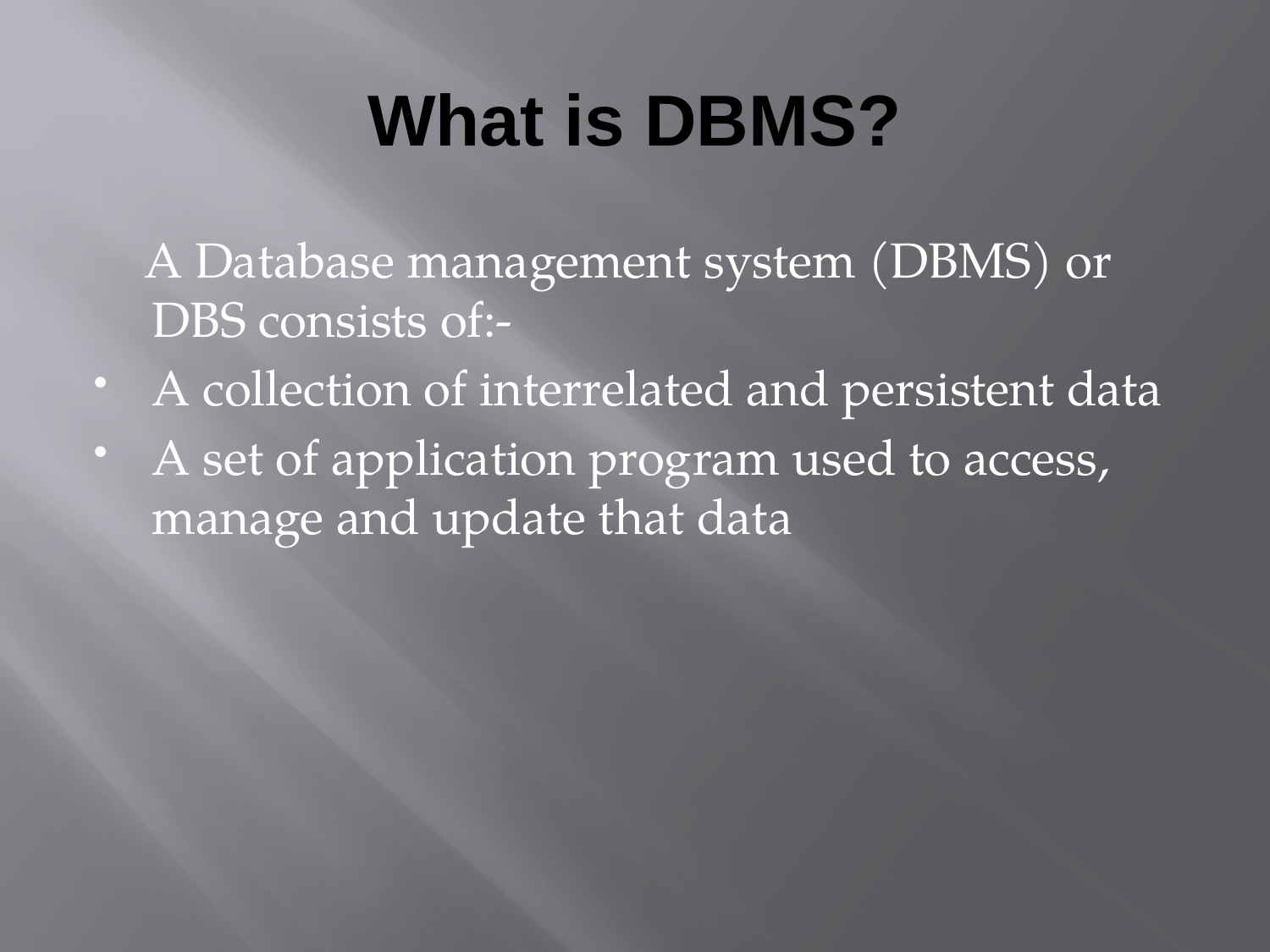

# What is DBMS?
    A Database management system (DBMS) or DBS consists of:-
A collection of interrelated and persistent data
A set of application program used to access,  manage and update that data